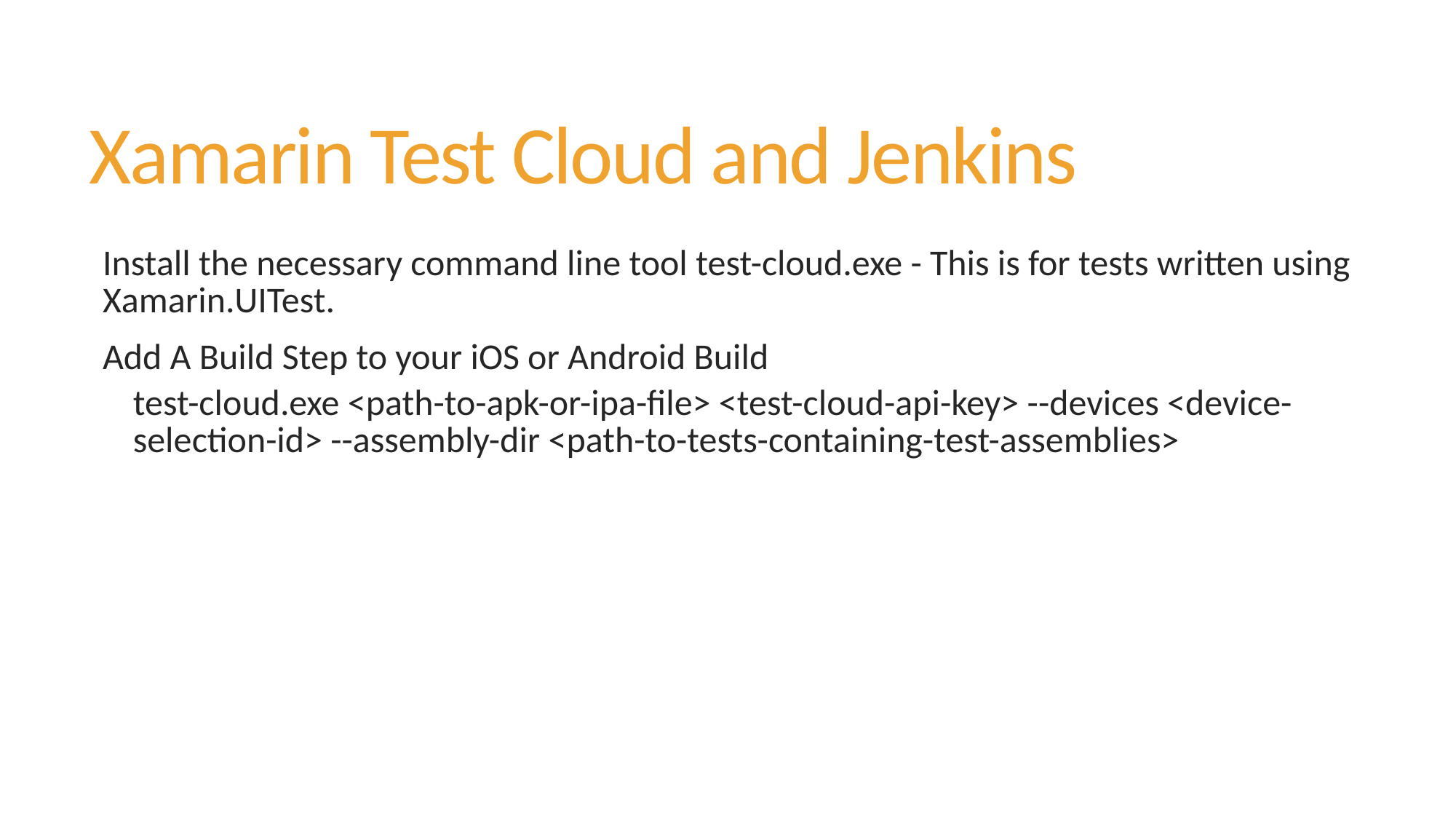

# Xamarin Test Cloud and Jenkins
Install the necessary command line tool test-cloud.exe - This is for tests written using Xamarin.UITest.
Add A Build Step to your iOS or Android Build
test-cloud.exe <path-to-apk-or-ipa-file> <test-cloud-api-key> --devices <device-selection-id> --assembly-dir <path-to-tests-containing-test-assemblies>